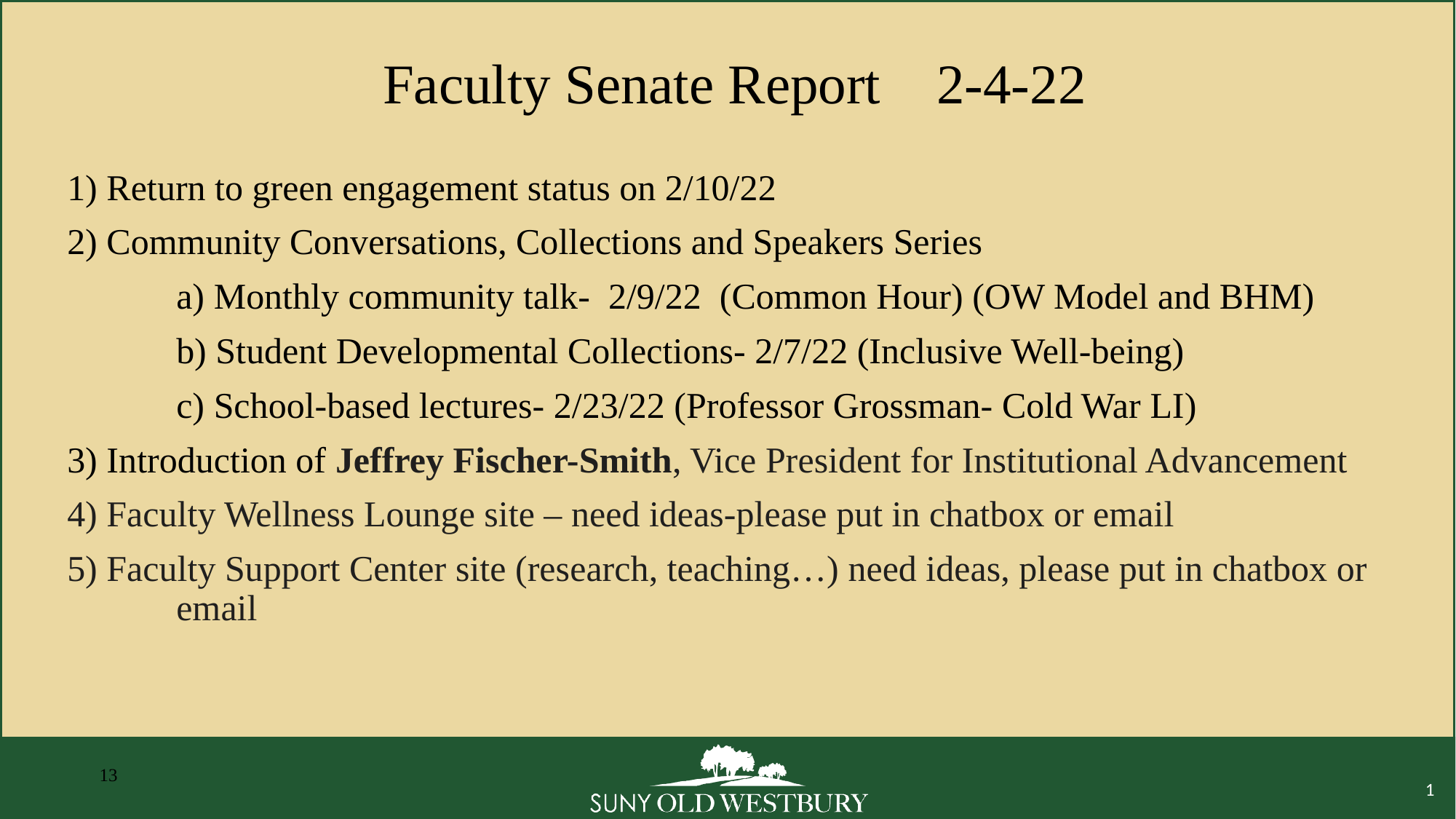

# Faculty Senate Report    2-4-22
1) Return to green engagement status on 2/10/22
2) Community Conversations, Collections and Speakers Series
	a) Monthly community talk-  2/9/22  (Common Hour) (OW Model and BHM)
	b) Student Developmental Collections- 2/7/22 (Inclusive Well-being)
	c) School-based lectures- 2/23/22 (Professor Grossman- Cold War LI)
3) Introduction of Jeffrey Fischer-Smith, Vice President for Institutional Advancement
4) Faculty Wellness Lounge site – need ideas-please put in chatbox or email
5) Faculty Support Center site (research, teaching…) need ideas, please put in chatbox or 	email
13